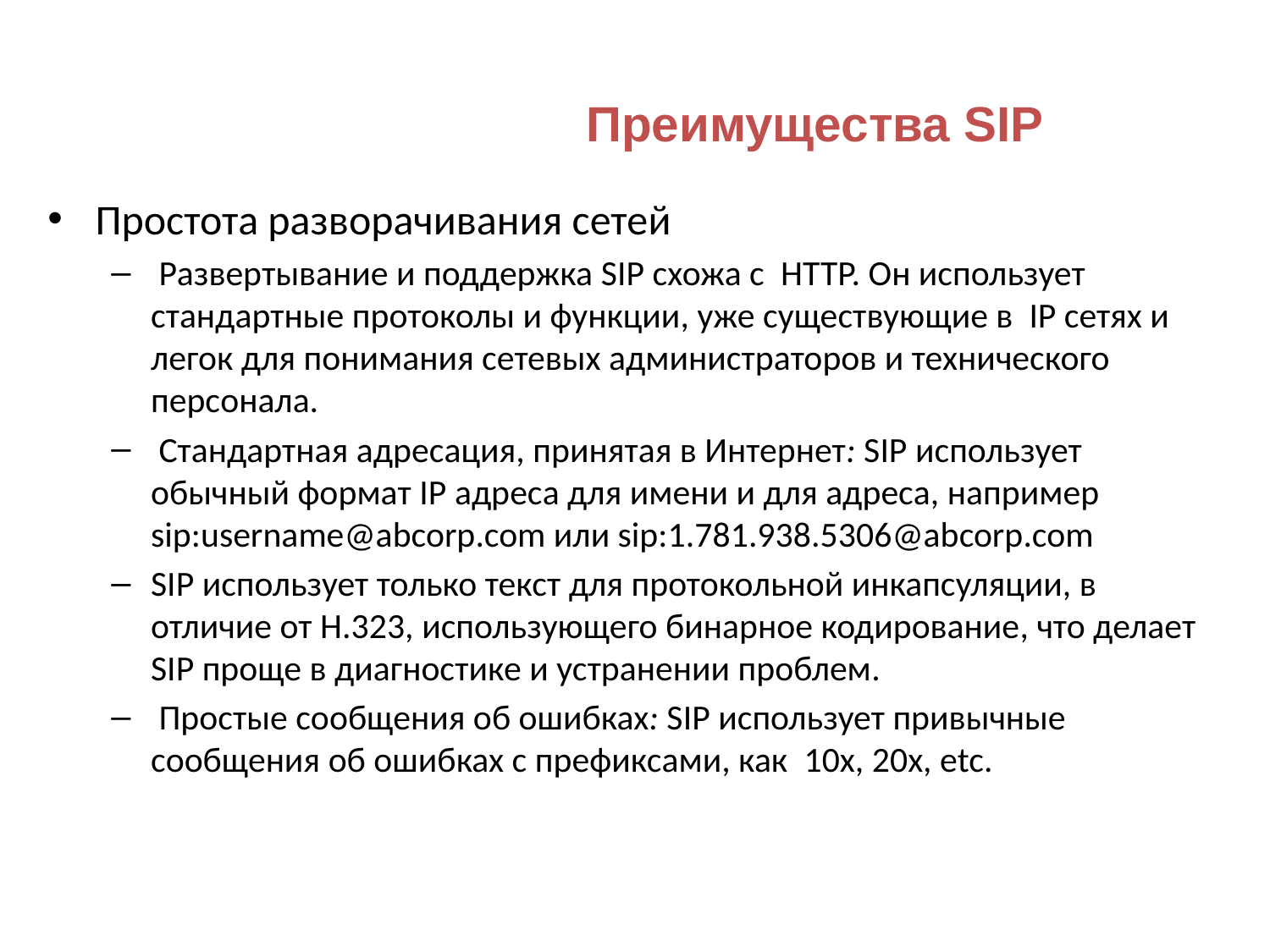

Преимущества SIP
Простота разворачивания сетей
 Развертывание и поддержка SIP схожа с  HTTP. Он использует стандартные протоколы и функции, уже существующие в  IP сетях и легок для понимания сетевых администраторов и технического персонала.
 Стандартная адресация, принятая в Интернет: SIP использует обычный формат IP адреса для имени и для адреса, например sip:username@abcorp.com или sip:1.781.938.5306@abcorp.com
SIP использует только текст для протокольной инкапсуляции, в отличие от H.323, использующего бинарное кодирование, что делает SIP проще в диагностике и устранении проблем.
 Простые сообщения об ошибках: SIP использует привычные сообщения об ошибках с префиксами, как  10x, 20x, etc.